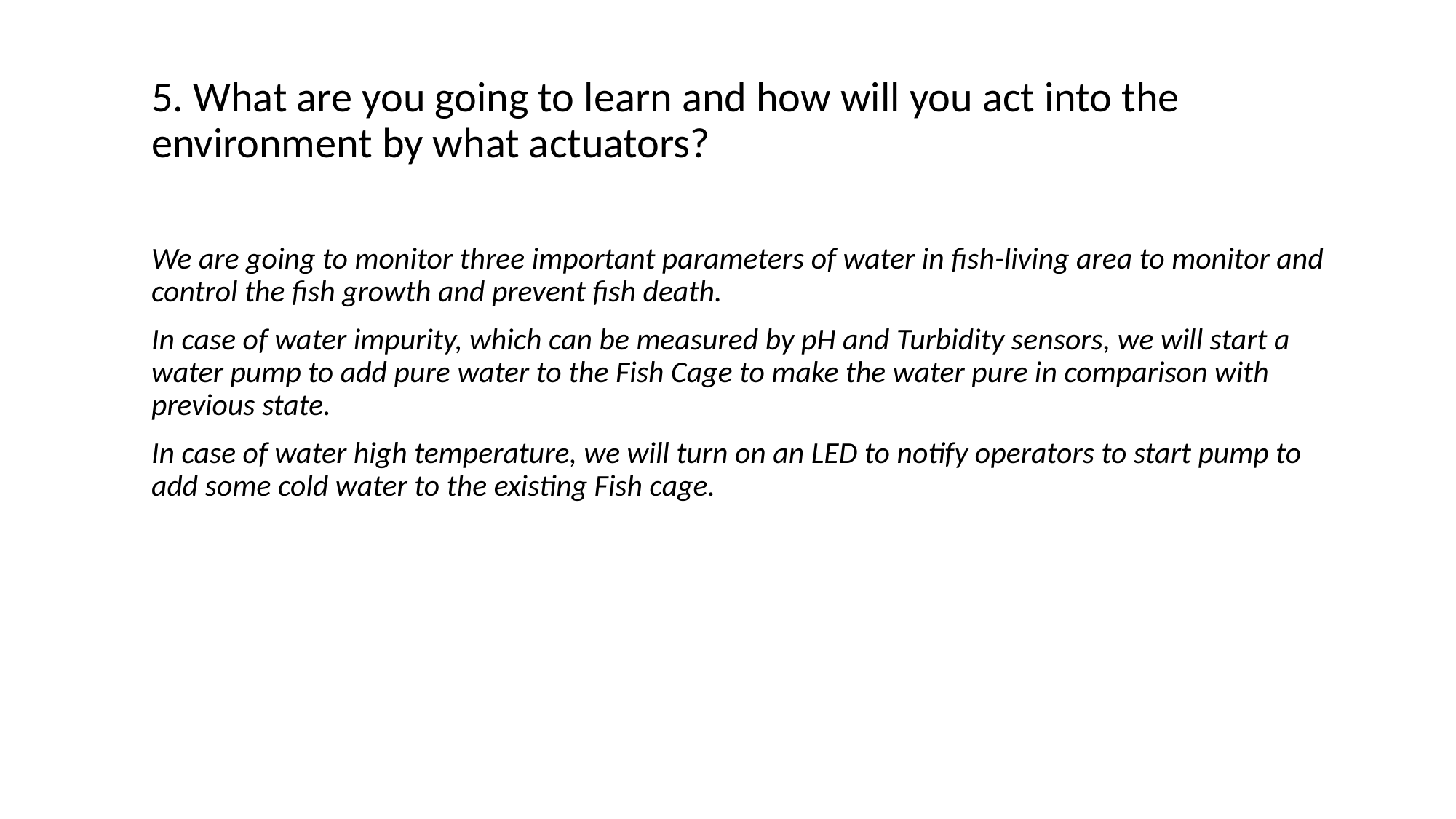

5. What are you going to learn and how will you act into the environment by what actuators?

We are going to monitor three important parameters of water in fish-living area to monitor and control the fish growth and prevent fish death.
In case of water impurity, which can be measured by pH and Turbidity sensors, we will start a water pump to add pure water to the Fish Cage to make the water pure in comparison with previous state.
In case of water high temperature, we will turn on an LED to notify operators to start pump to add some cold water to the existing Fish cage.